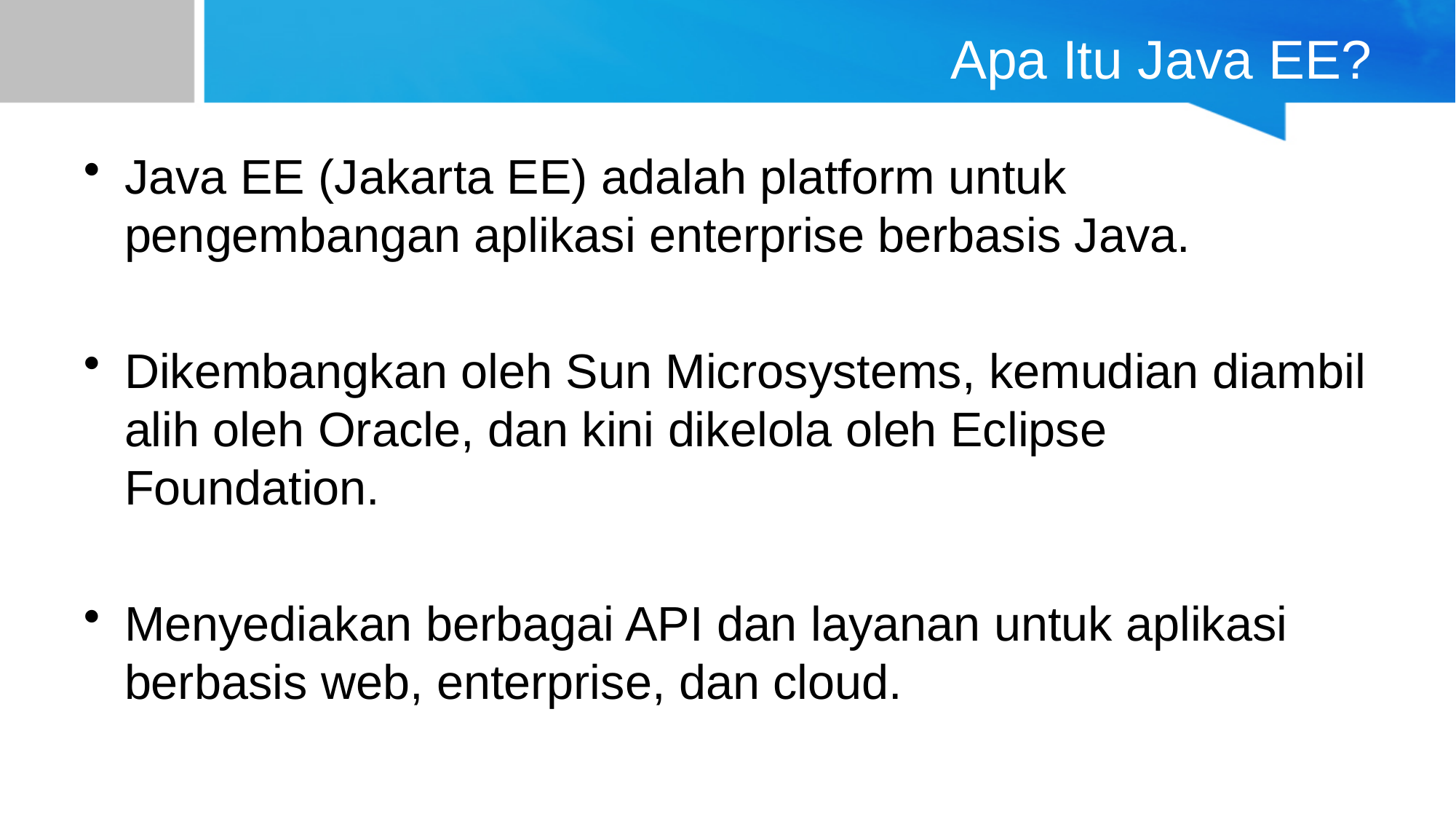

# Apa Itu Java EE?
Java EE (Jakarta EE) adalah platform untuk pengembangan aplikasi enterprise berbasis Java.

Dikembangkan oleh Sun Microsystems, kemudian diambil alih oleh Oracle, dan kini dikelola oleh Eclipse Foundation.

Menyediakan berbagai API dan layanan untuk aplikasi berbasis web, enterprise, dan cloud.